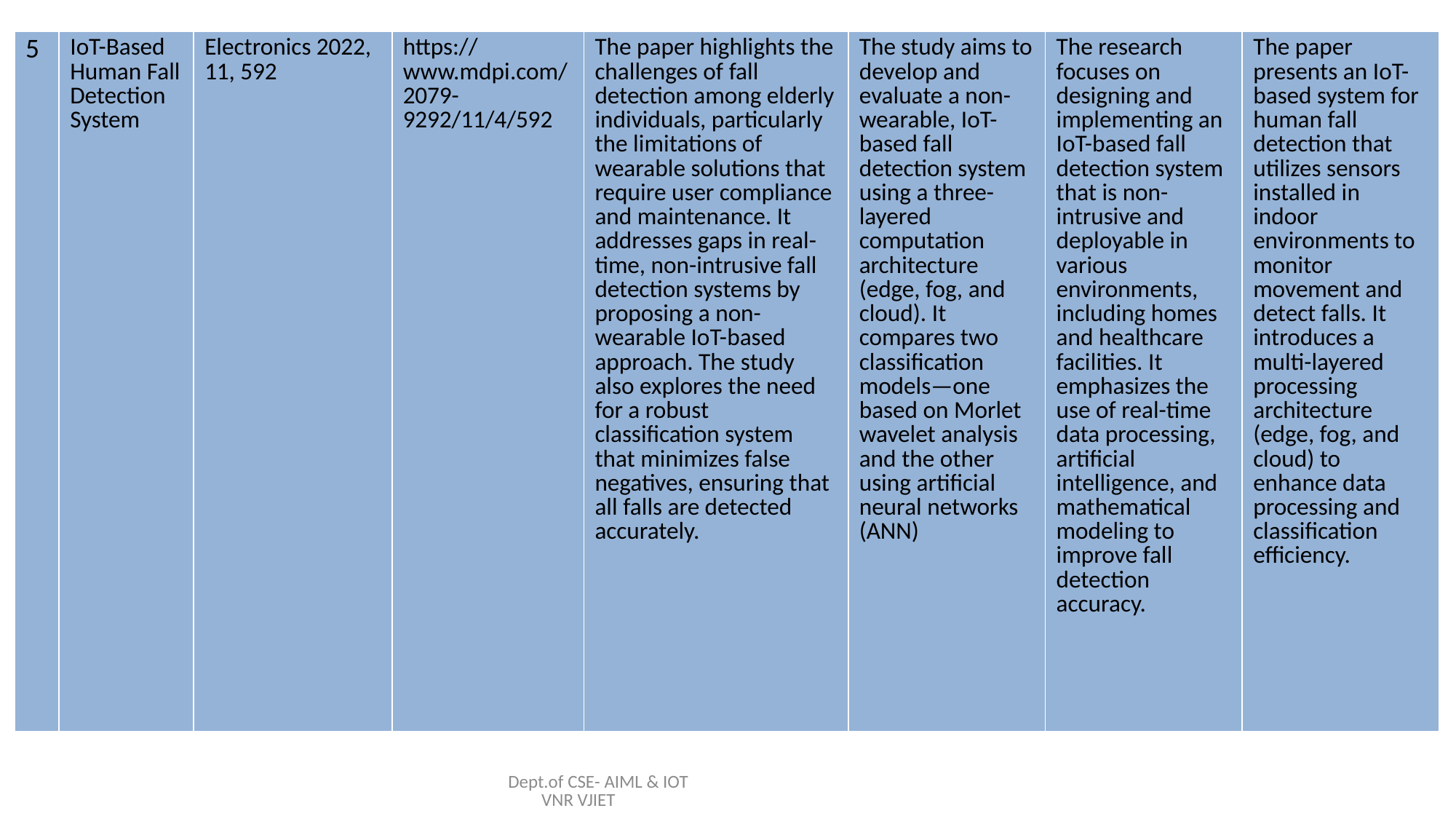

| 5 | IoT-Based Human Fall Detection System | Electronics 2022, 11, 592 | https://www.mdpi.com/2079-9292/11/4/592 | The paper highlights the challenges of fall detection among elderly individuals, particularly the limitations of wearable solutions that require user compliance and maintenance. It addresses gaps in real-time, non-intrusive fall detection systems by proposing a non-wearable IoT-based approach. The study also explores the need for a robust classification system that minimizes false negatives, ensuring that all falls are detected accurately. | The study aims to develop and evaluate a non-wearable, IoT-based fall detection system using a three-layered computation architecture (edge, fog, and cloud). It compares two classification models—one based on Morlet wavelet analysis and the other using artificial neural networks (ANN) | The research focuses on designing and implementing an IoT-based fall detection system that is non-intrusive and deployable in various environments, including homes and healthcare facilities. It emphasizes the use of real-time data processing, artificial intelligence, and mathematical modeling to improve fall detection accuracy. | The paper presents an IoT-based system for human fall detection that utilizes sensors installed in indoor environments to monitor movement and detect falls. It introduces a multi-layered processing architecture (edge, fog, and cloud) to enhance data processing and classification efficiency. |
| --- | --- | --- | --- | --- | --- | --- | --- |
Dept.of CSE- AIML & IOT                                                                     VNR VJIET